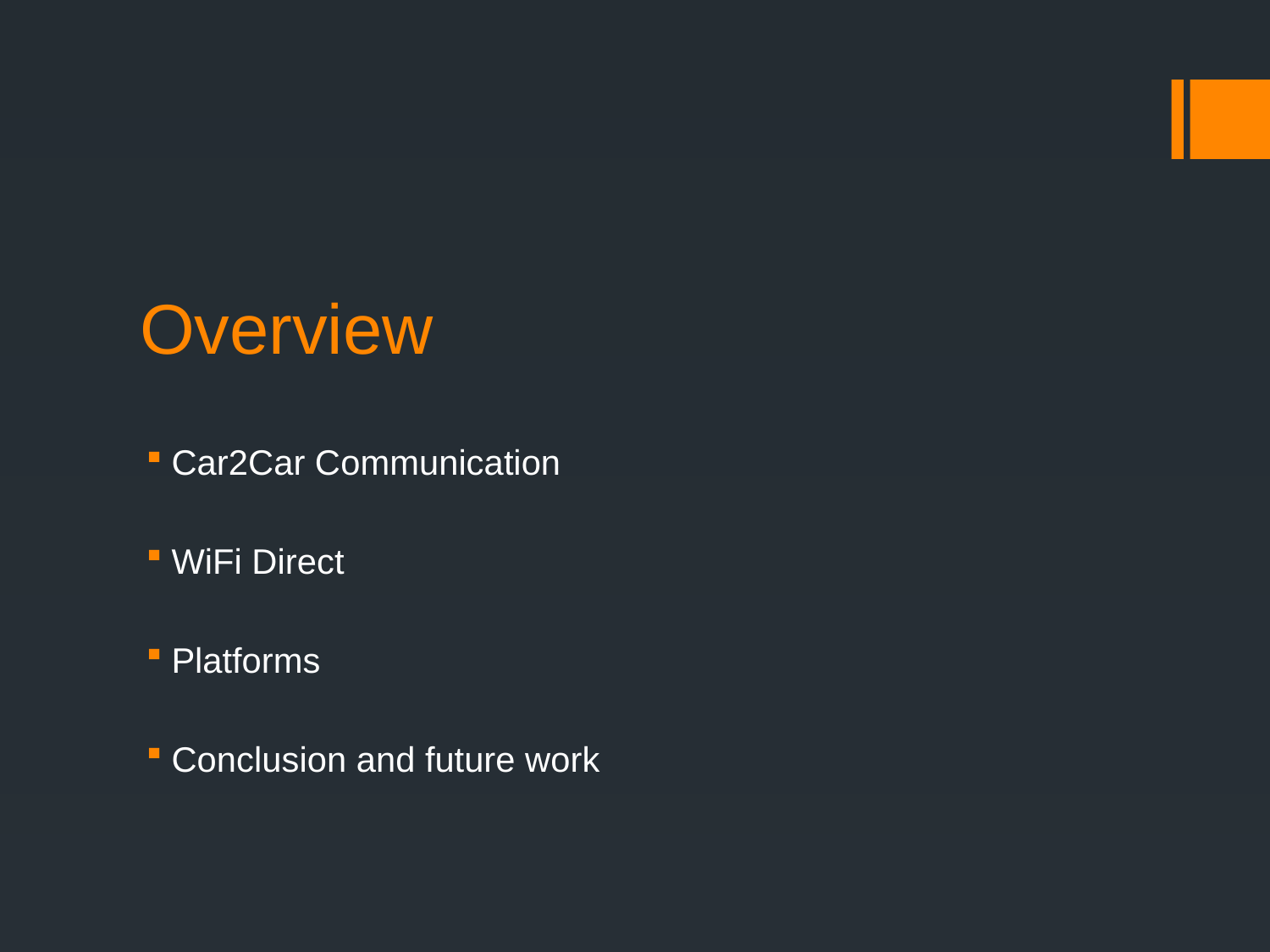

# Overview

Car2Car Communication

WiFi Direct

Platforms

Conclusion and future work